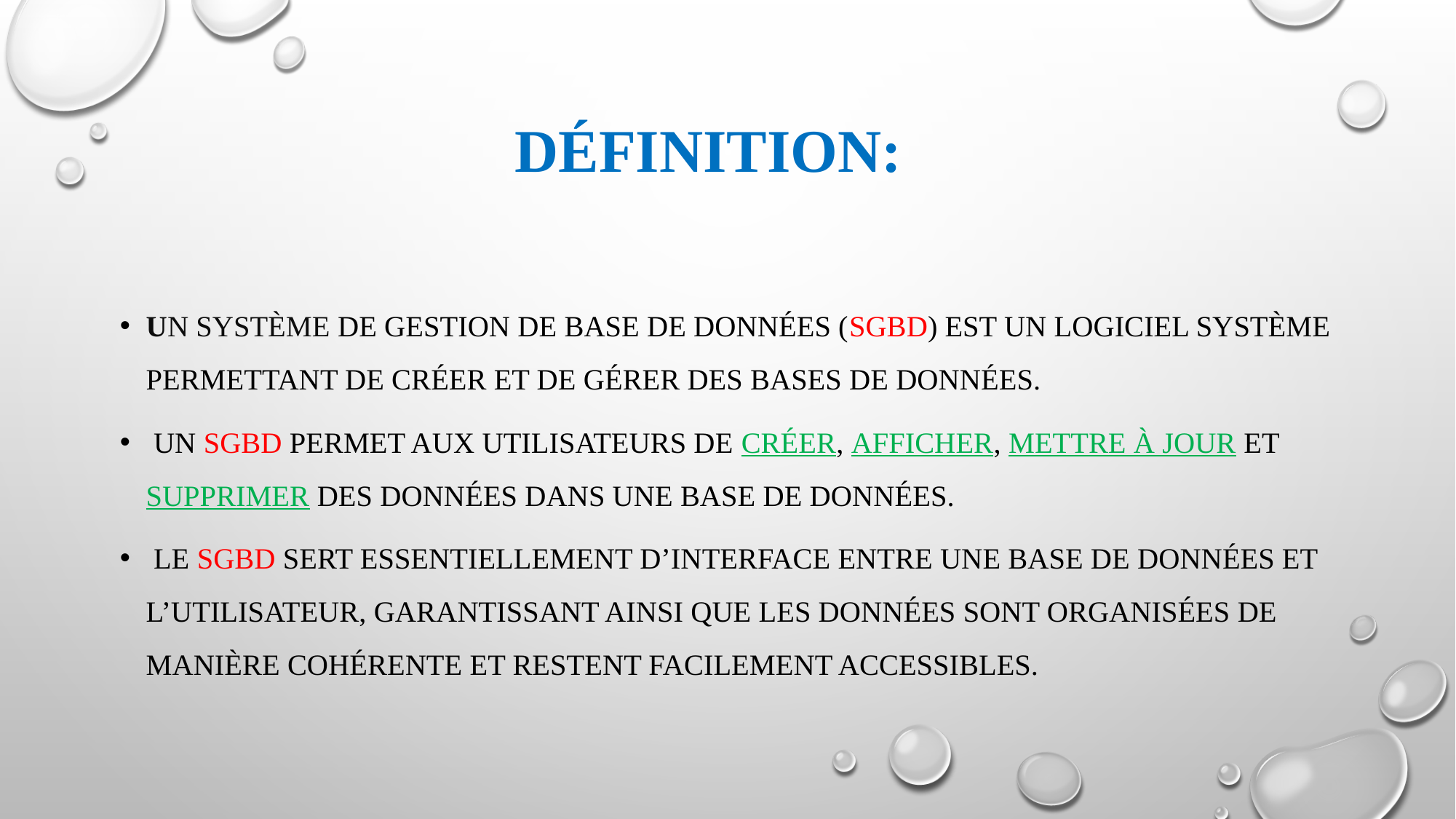

# Définition:
Un système de gestion de base de données (SGBD) est un logiciel système permettant de créer et de gérer des bases de données.
 Un SGBD permet aux utilisateurs de créer, afficher, mettre à jour et supprimer des données dans une base de données.
 Le SGBD sert essentiellement d’interface entre une base de données et l’utilisateur, garantissant ainsi que les données sont organisées de manière cohérente et restent facilement accessibles.